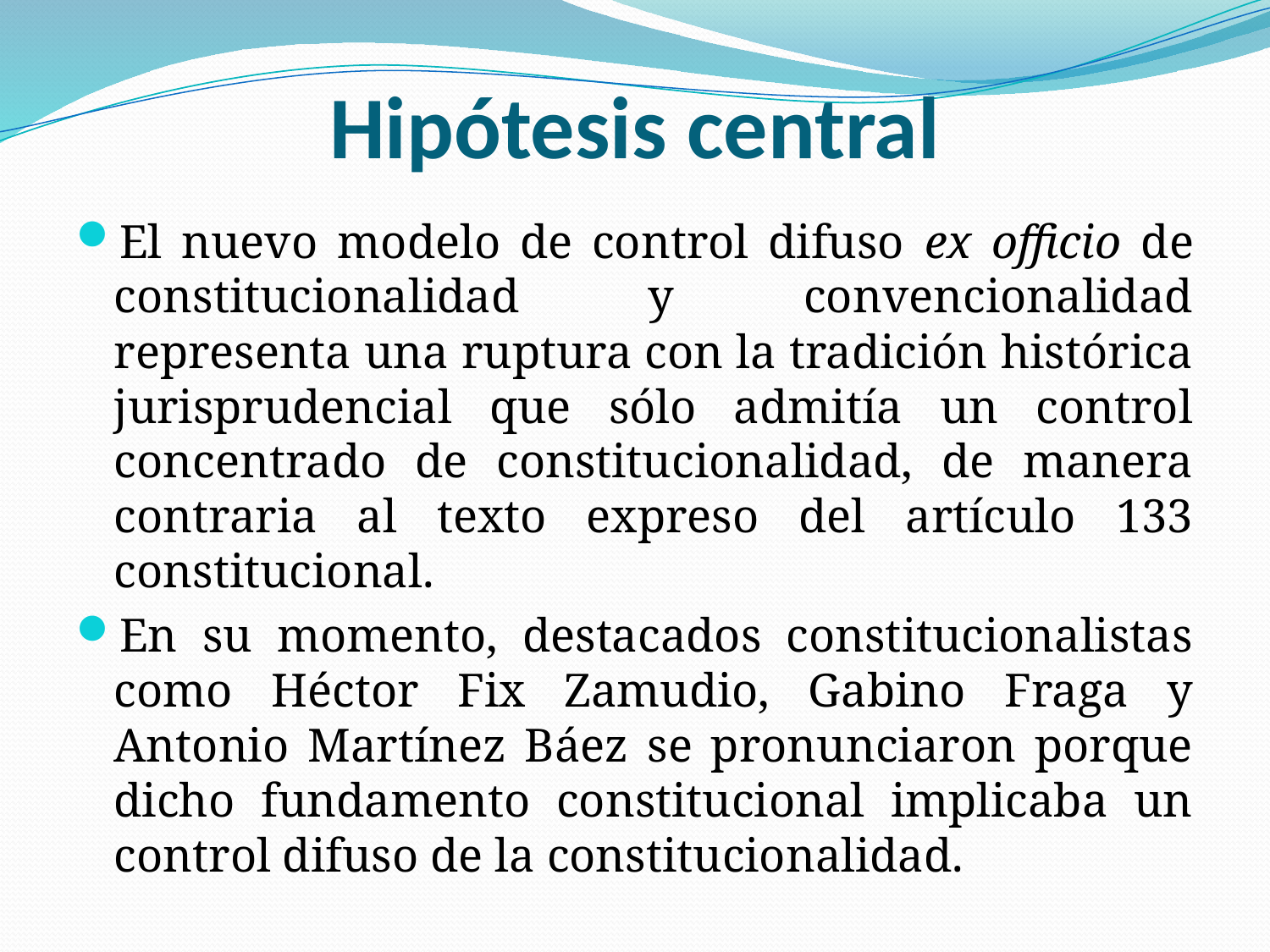

# Hipótesis central
El nuevo modelo de control difuso ex officio de constitucionalidad y convencionalidad representa una ruptura con la tradición histórica jurisprudencial que sólo admitía un control concentrado de constitucionalidad, de manera contraria al texto expreso del artículo 133 constitucional.
En su momento, destacados constitucionalistas como Héctor Fix Zamudio, Gabino Fraga y Antonio Martínez Báez se pronunciaron porque dicho fundamento constitucional implicaba un control difuso de la constitucionalidad.